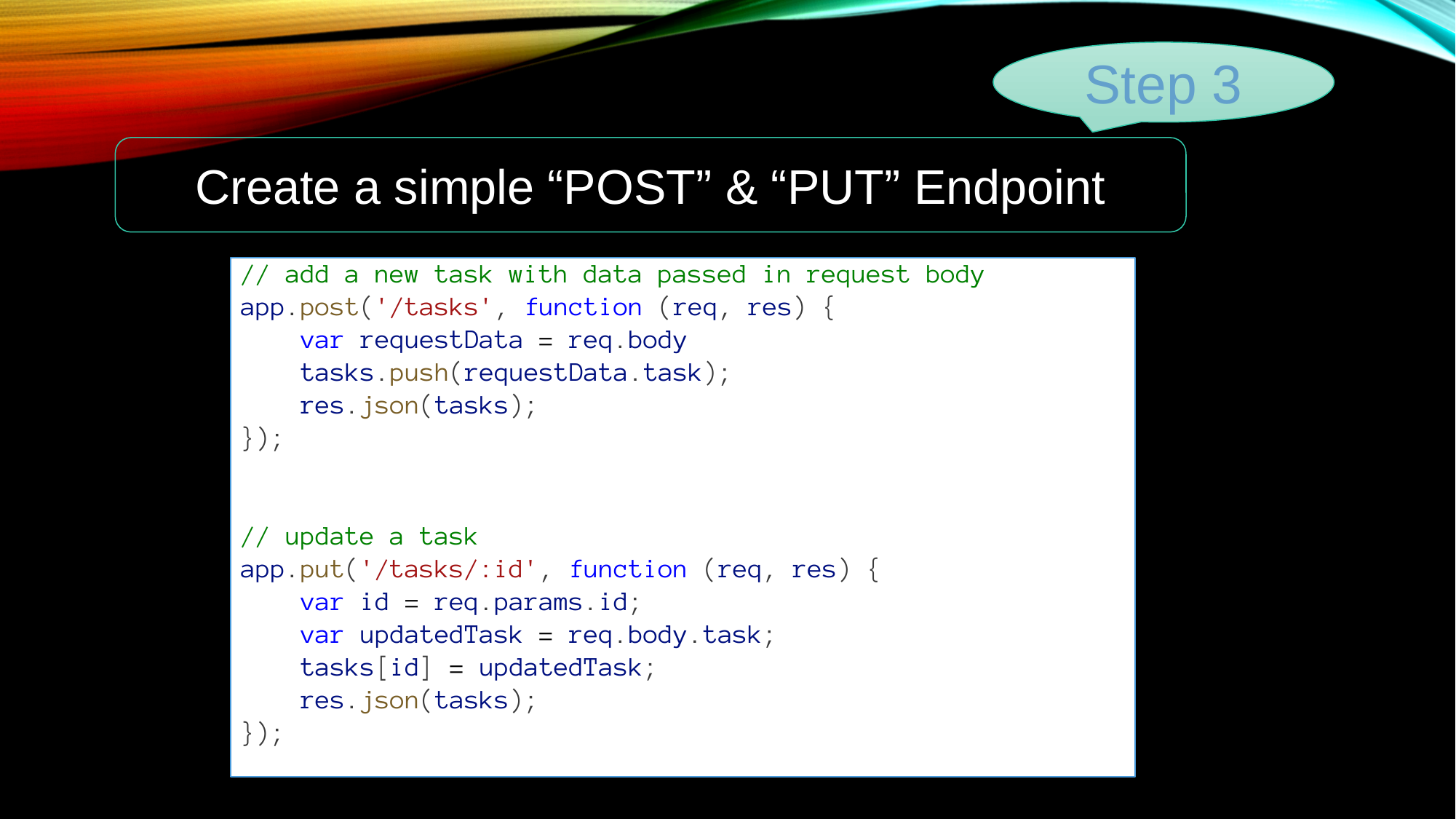

Step 3
Create a simple “POST” & “PUT” Endpoint
// add a new task with data passed in request body
app.post('/tasks', function (req, res) {
    var requestData = req.body
    tasks.push(requestData.task);
    res.json(tasks);
});
// update a task
app.put('/tasks/:id', function (req, res) {
    var id = req.params.id;
    var updatedTask = req.body.task;
    tasks[id] = updatedTask;
    res.json(tasks);
});